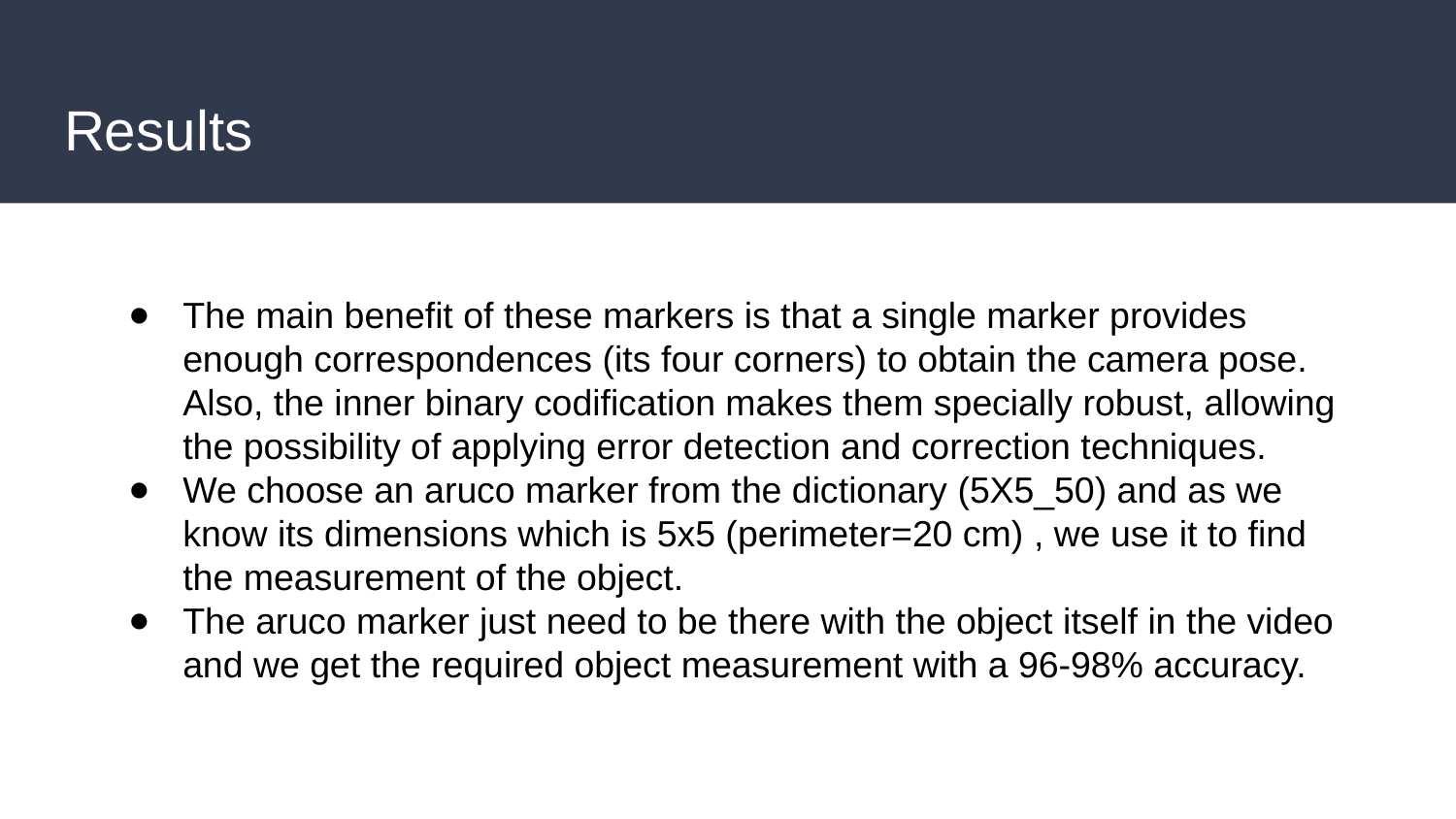

# Results

The main benefit of these markers is that a single marker provides enough correspondences (its four corners) to obtain the camera pose. Also, the inner binary codification makes them specially robust, allowing the possibility of applying error detection and correction techniques.
We choose an aruco marker from the dictionary (5X5_50) and as we know its dimensions which is 5x5 (perimeter=20 cm) , we use it to find the measurement of the object.
The aruco marker just need to be there with the object itself in the video and we get the required object measurement with a 96-98% accuracy.